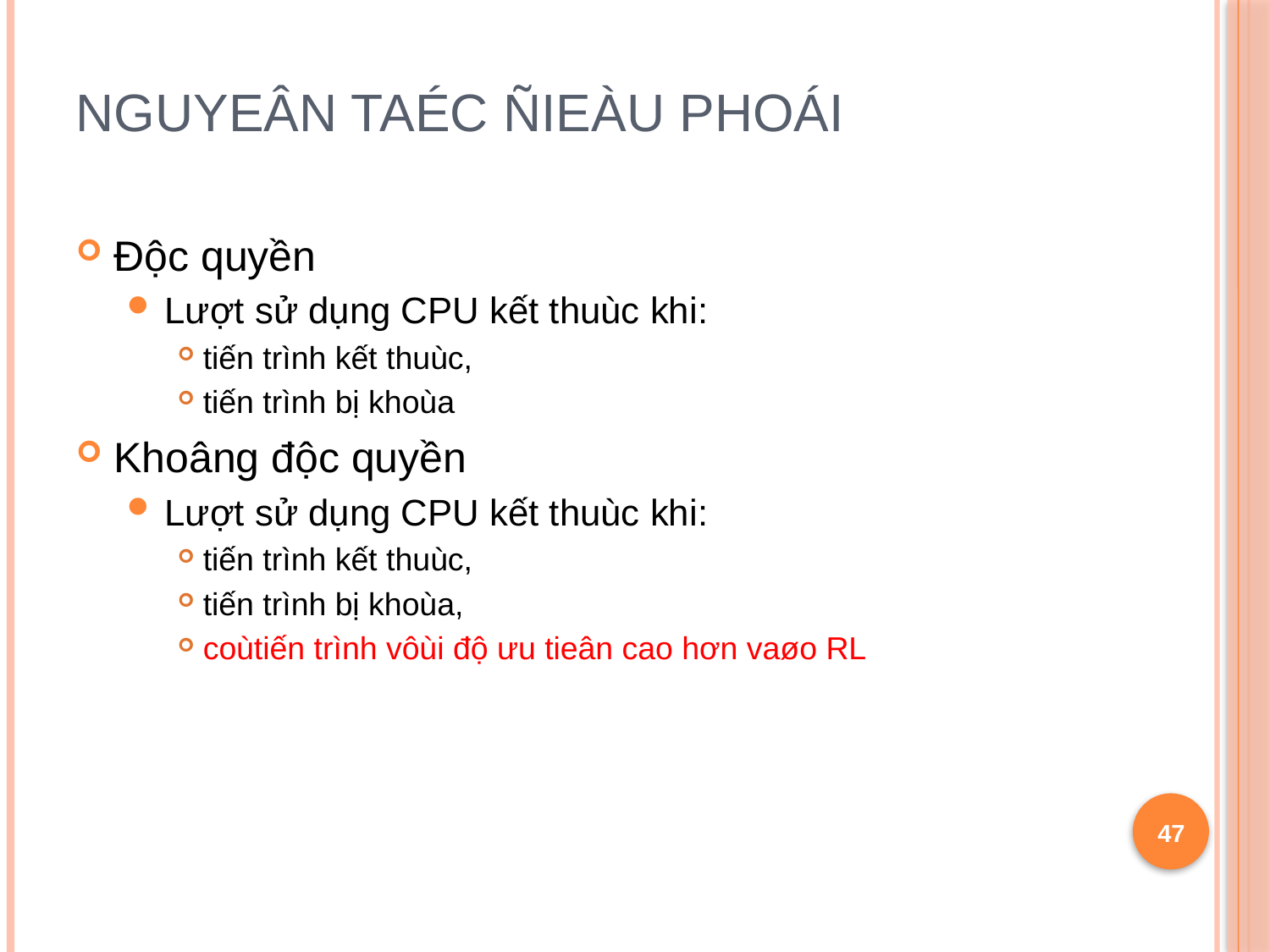

# Nguyeân taéc ñieàu phoái
Độc quyền
Lượt sử dụng CPU kết thuùc khi:
tiến trình kết thuùc,
tiến trình bị khoùa
Khoâng độc quyền
Lượt sử dụng CPU kết thuùc khi:
tiến trình kết thuùc,
tiến trình bị khoùa,
coùtiến trình vôùi độ ưu tieân cao hơn vaøo RL

47